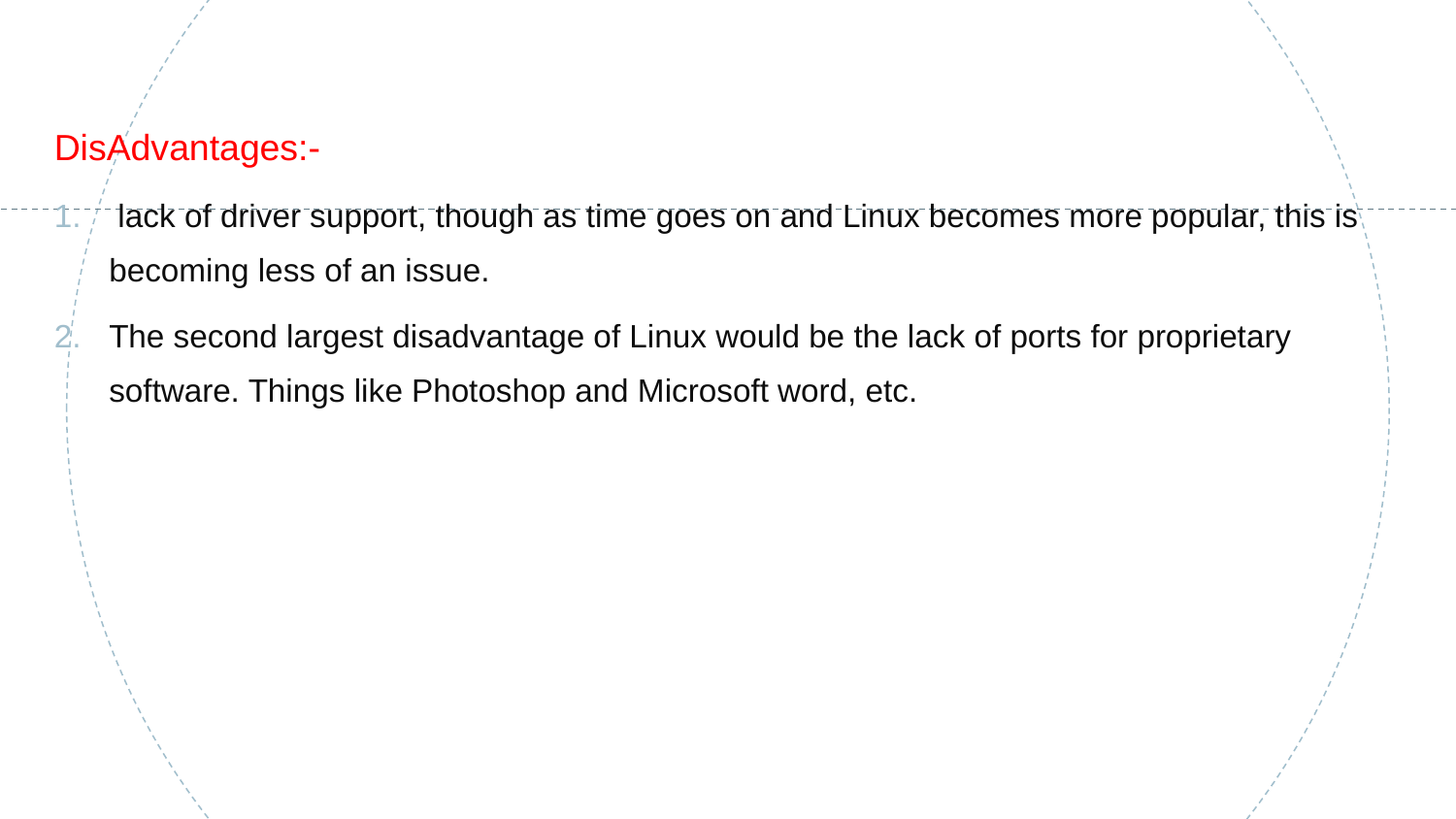

DisAdvantages:-
 lack of driver support, though as time goes on and Linux becomes more popular, this is becoming less of an issue.
The second largest disadvantage of Linux would be the lack of ports for proprietary software. Things like Photoshop and Microsoft word, etc.